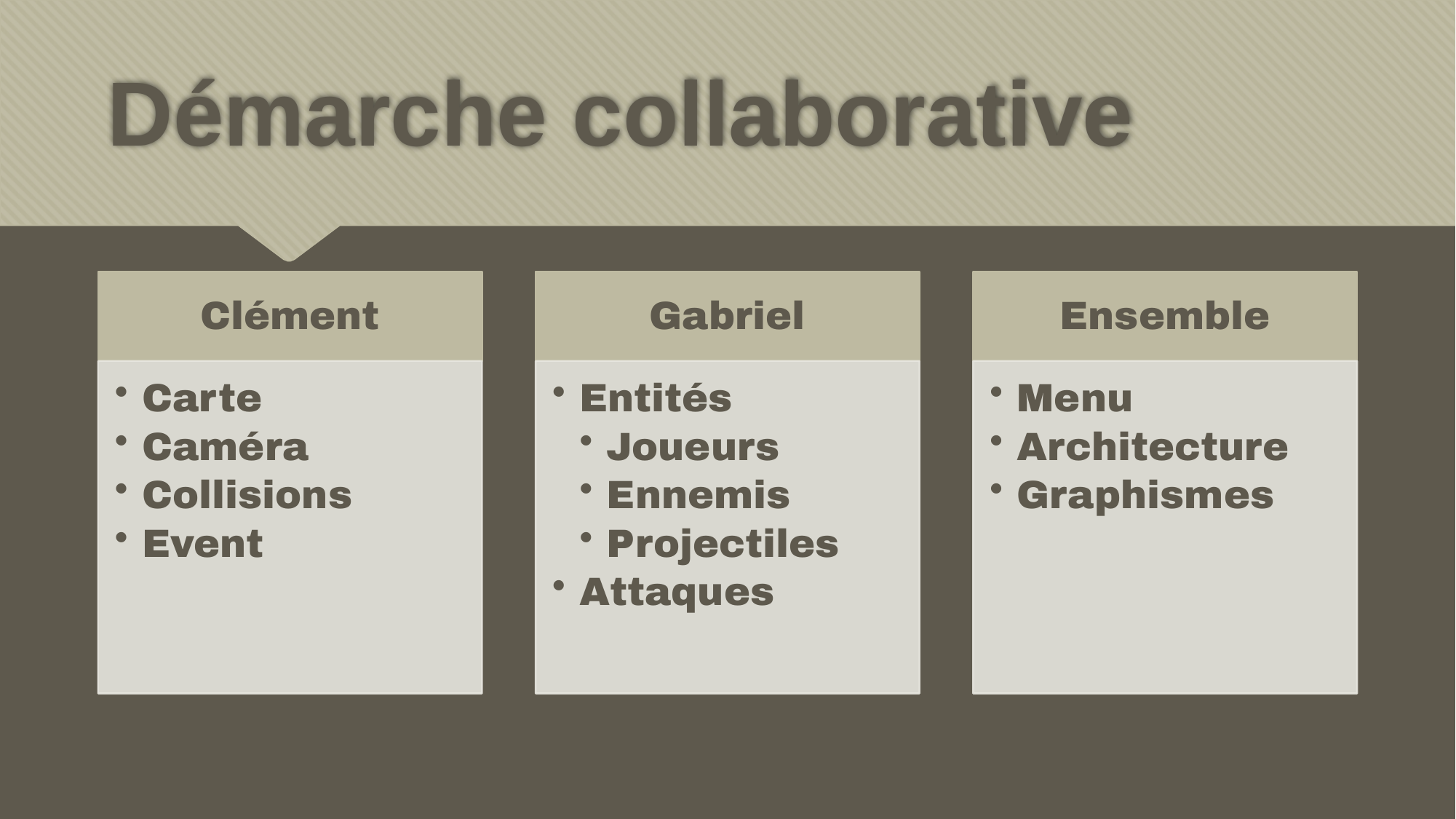

# Démarche collaborative
Clément
Carte
Caméra
Collisions
Event

Gabriel
Entités
Joueurs
Ennemis
Projectiles
Attaques
Ensemble
Menu
Architecture
Graphismes